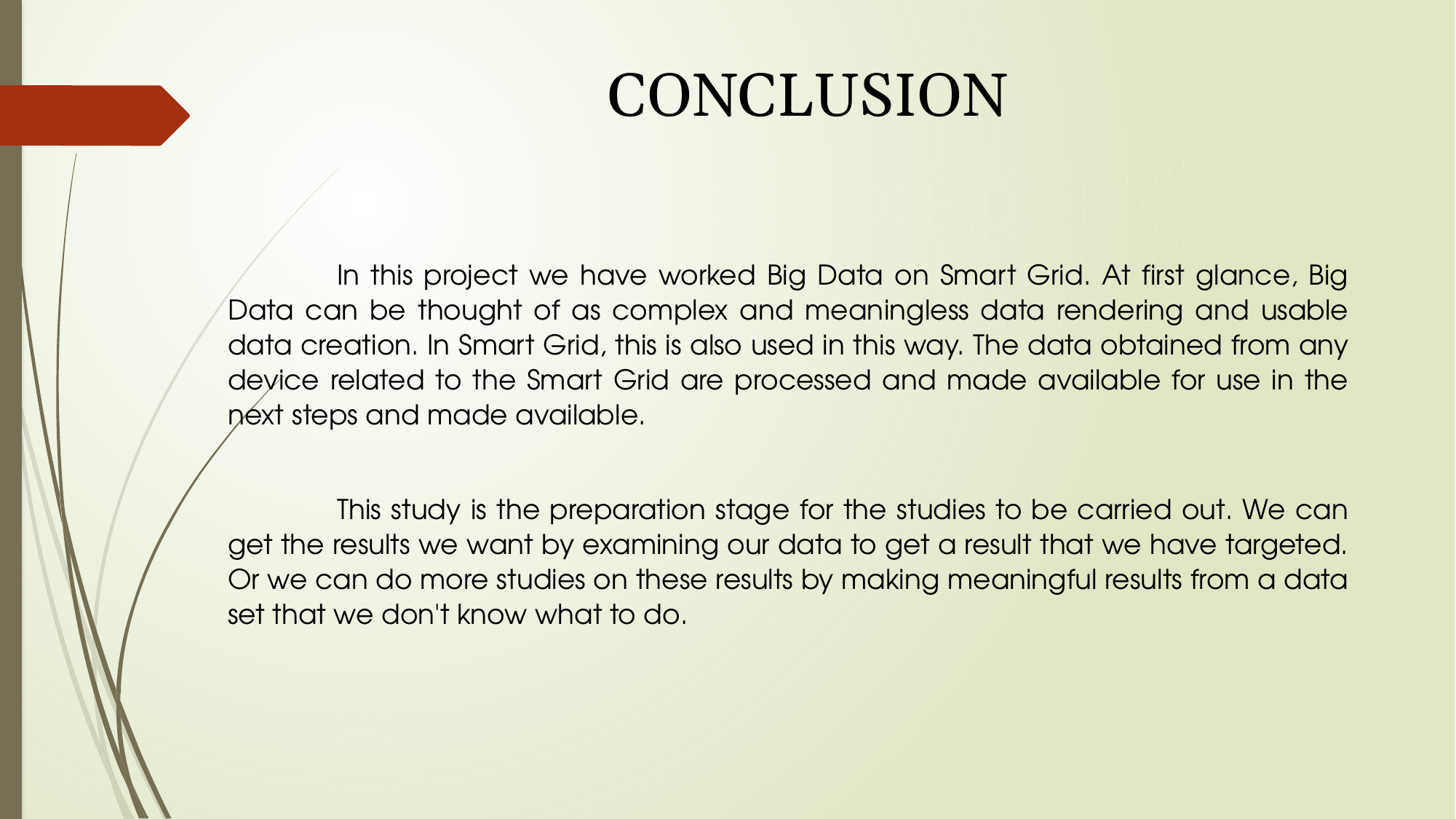

CONCLUSION
	In this project we have worked Big Data on Smart Grid. At first glance, Big Data can be thought of as complex and meaningless data rendering and usable data creation. In Smart Grid, this is also used in this way. The data obtained from any device related to the Smart Grid are processed and made available for use in the next steps and made available.

	This study is the preparation stage for the studies to be carried out. We can get the results we want by examining our data to get a result that we have targeted. Or we can do more studies on these results by making meaningful results from a data set that we don't know what to do.